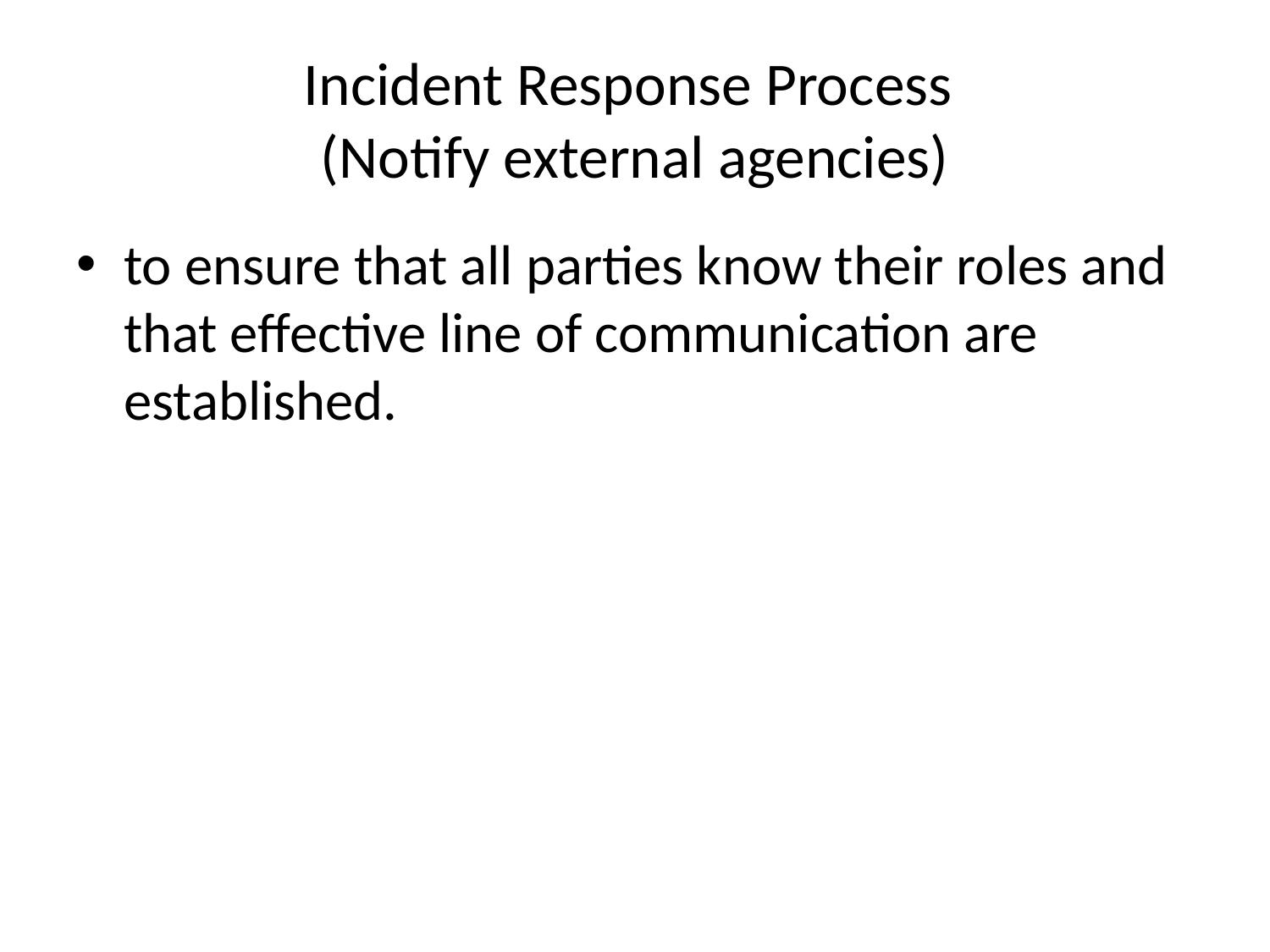

# Incident Response Process (Notify external agencies)
to ensure that all parties know their roles and that effective line of communication are established.